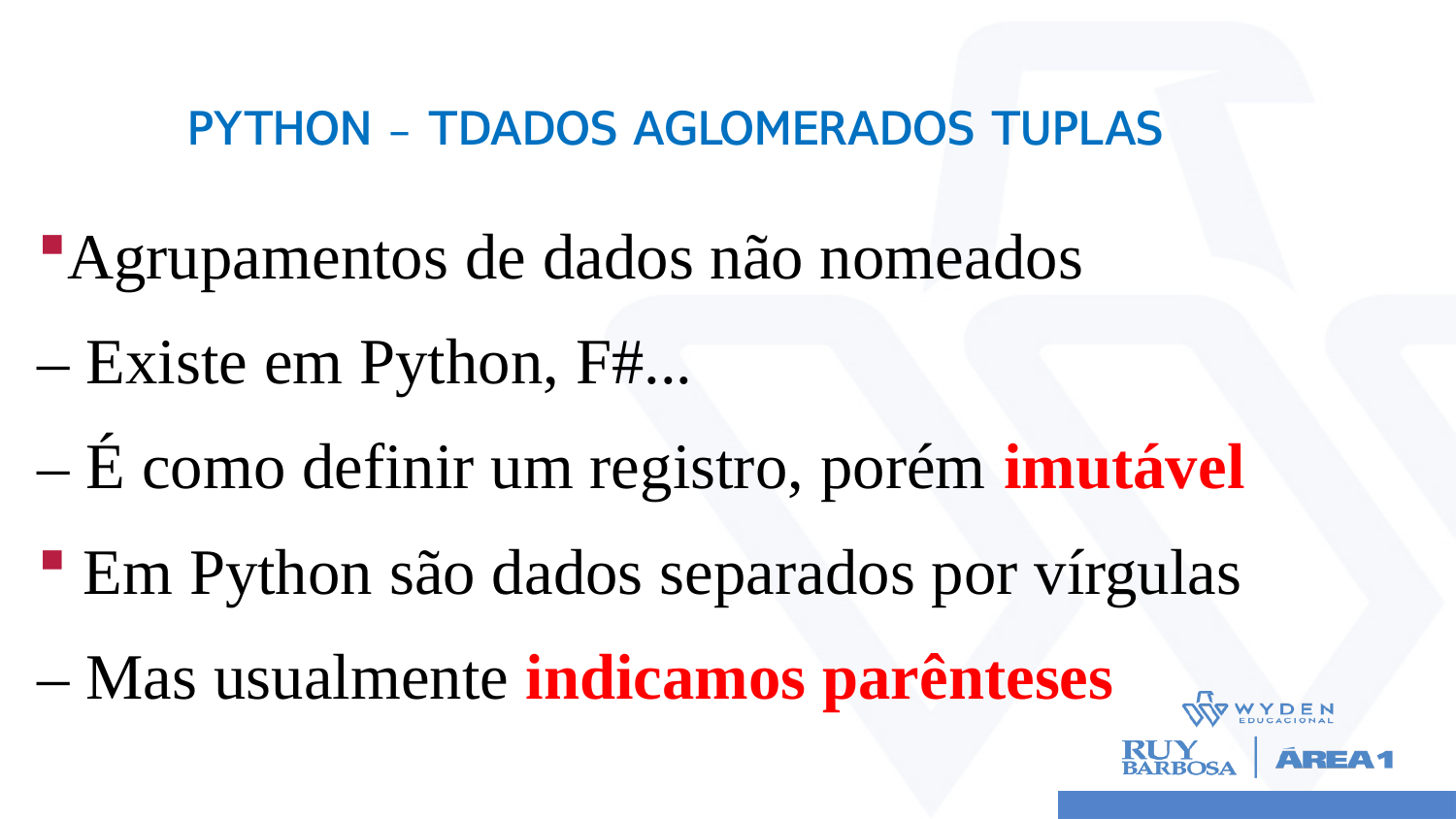

# Python – TDados Aglomerados Tuplas
Agrupamentos de dados não nomeados
– Existe em Python, F#...
– É como definir um registro, porém imutável
 Em Python são dados separados por vírgulas
– Mas usualmente indicamos parênteses